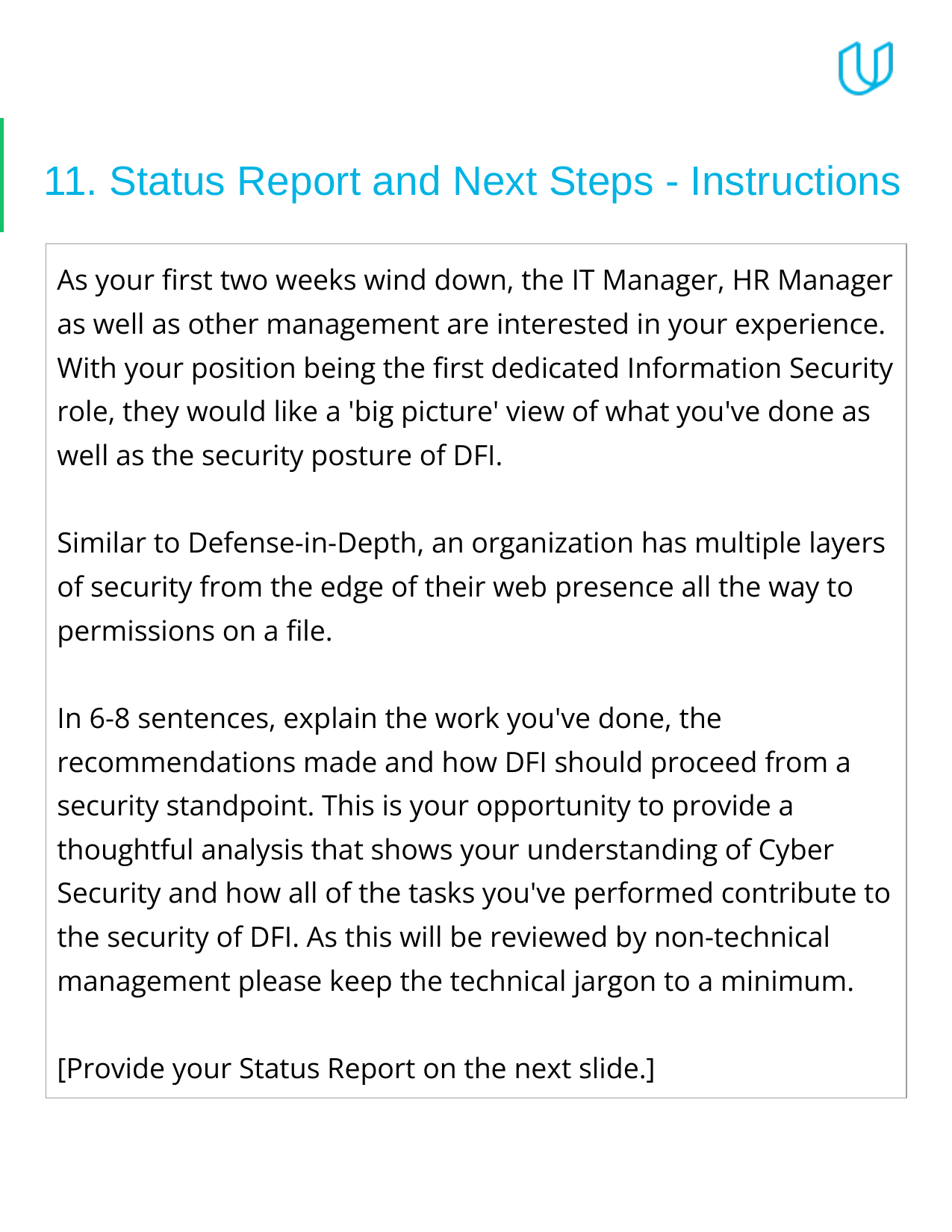

# 11. Status Report and Next Steps - Instructions
| As your first two weeks wind down, the IT Manager, HR Manager as well as other management are interested in your experience. With your position being the first dedicated Information Security role, they would like a 'big picture' view of what you've done as well as the security posture of DFI. Similar to Defense-in-Depth, an organization has multiple layers of security from the edge of their web presence all the way to permissions on a file. In 6-8 sentences, explain the work you've done, the recommendations made and how DFI should proceed from a security standpoint. This is your opportunity to provide a thoughtful analysis that shows your understanding of Cyber Security and how all of the tasks you've performed contribute to the security of DFI. As this will be reviewed by non-technical management please keep the technical jargon to a minimum. [Provide your Status Report on the next slide.] |  |
| --- | --- |